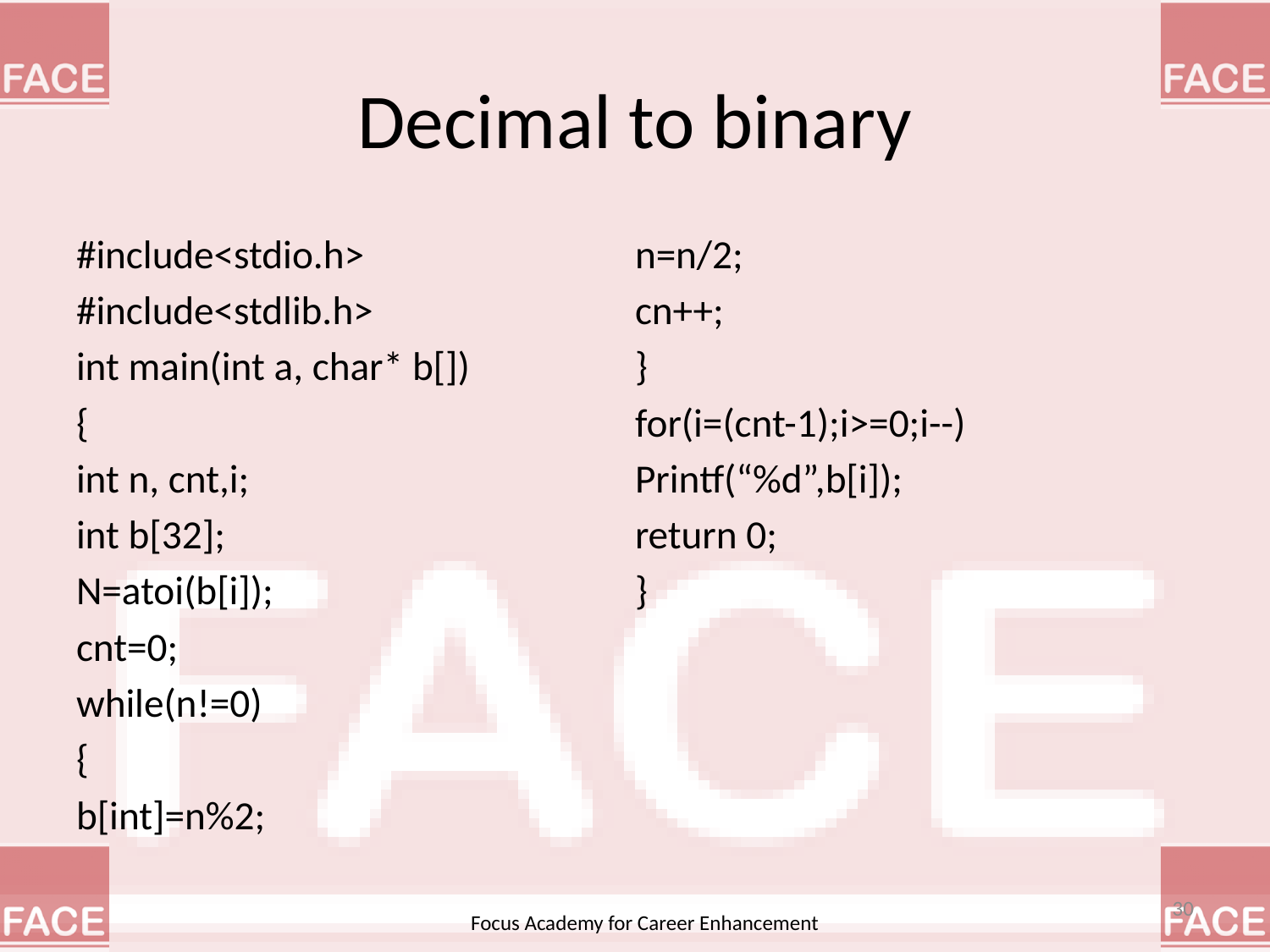

# Decimal to binary
#include<stdio.h>
#include<stdlib.h>
int main(int a, char* b[])
{
int n, cnt,i;
int b[32];
N=atoi(b[i]);
cnt=0;
while(n!=0)
{
b[int]=n%2;
n=n/2;
cn++;
}
for(i=(cnt-1);i>=0;i--)
Printf(“%d”,b[i]);
return 0;
}

30